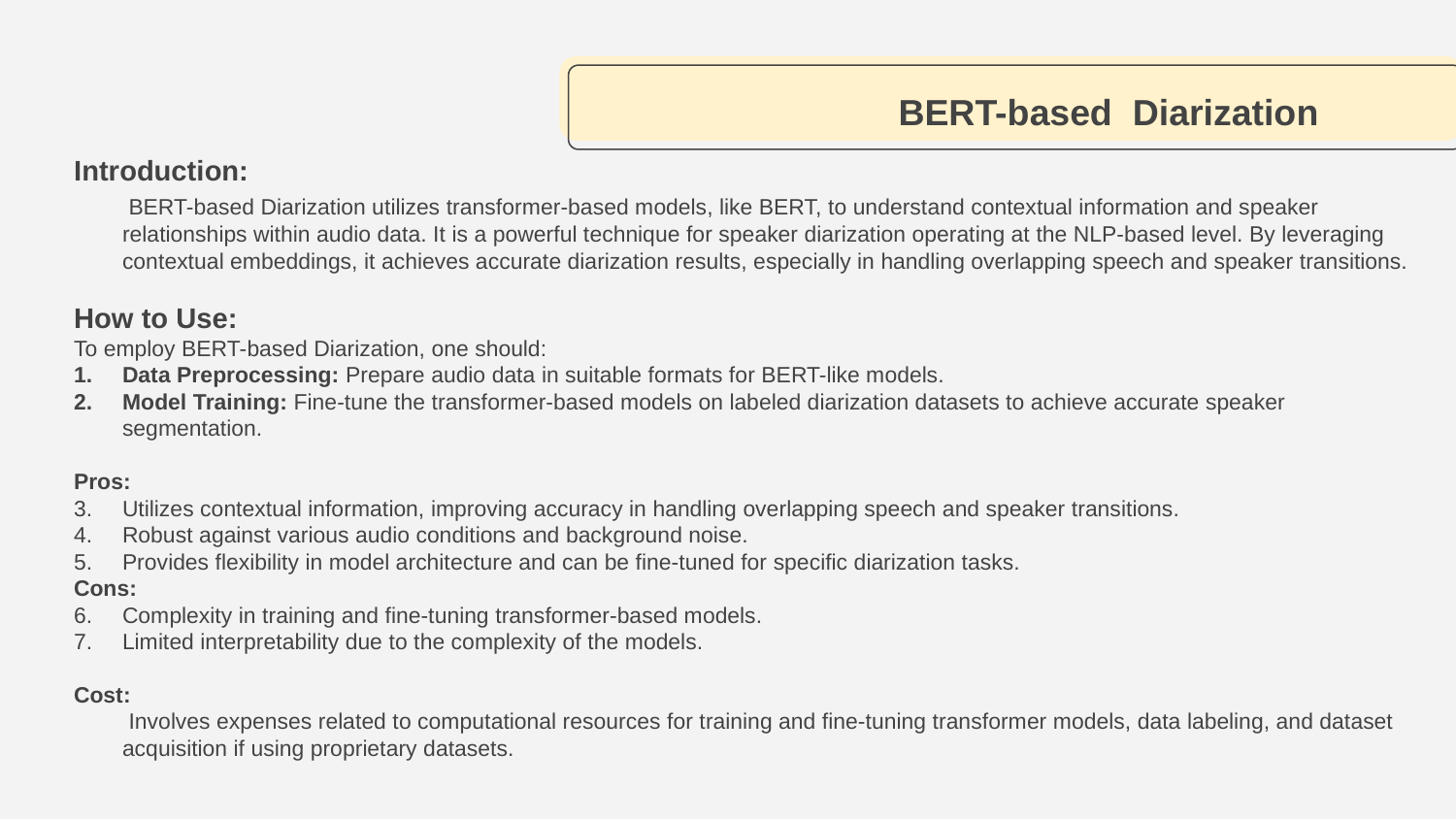

# BERT-based  Diarization
Introduction:
 	 BERT-based Diarization utilizes transformer-based models, like BERT, to understand contextual information and speaker relationships within audio data. It is a powerful technique for speaker diarization operating at the NLP-based level. By leveraging contextual embeddings, it achieves accurate diarization results, especially in handling overlapping speech and speaker transitions.

How to Use:
To employ BERT-based Diarization, one should:
Data Preprocessing: Prepare audio data in suitable formats for BERT-like models.
Model Training: Fine-tune the transformer-based models on labeled diarization datasets to achieve accurate speaker segmentation.

Pros:
Utilizes contextual information, improving accuracy in handling overlapping speech and speaker transitions.
Robust against various audio conditions and background noise.
Provides flexibility in model architecture and can be fine-tuned for specific diarization tasks.
Cons:
Complexity in training and fine-tuning transformer-based models.
Limited interpretability due to the complexity of the models.

Cost:
	 Involves expenses related to computational resources for training and fine-tuning transformer models, data labeling, and dataset acquisition if using proprietary datasets.

.